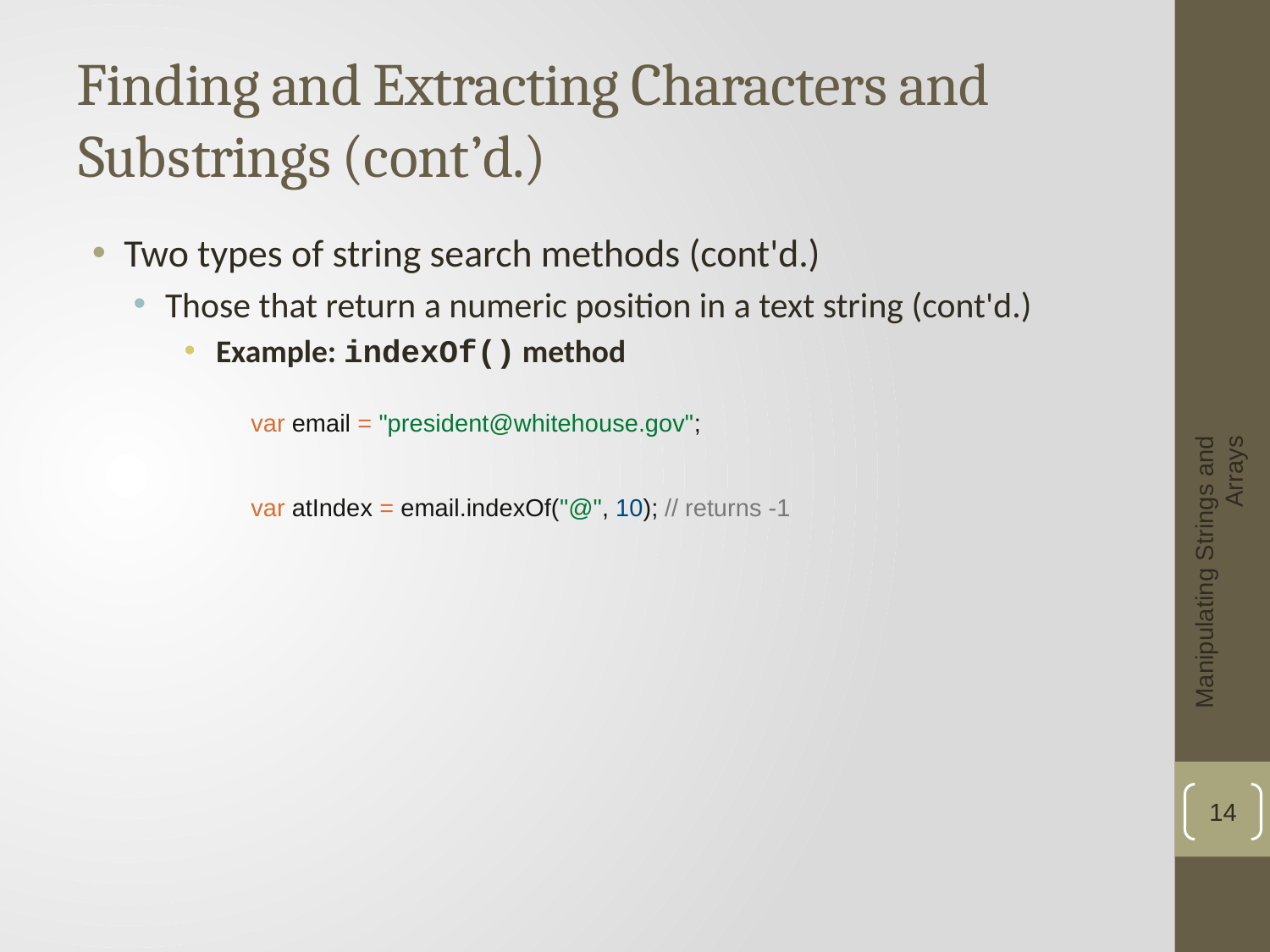

# Finding and Extracting Characters and Substrings (cont’d.)
Two types of string search methods (cont'd.)
Those that return a numeric position in a text string (cont'd.)
Example: indexOf() method
var email = "president@whitehouse.gov";
var atIndex = email.indexOf("@", 10); // returns -1
Manipulating Strings and Arrays
14